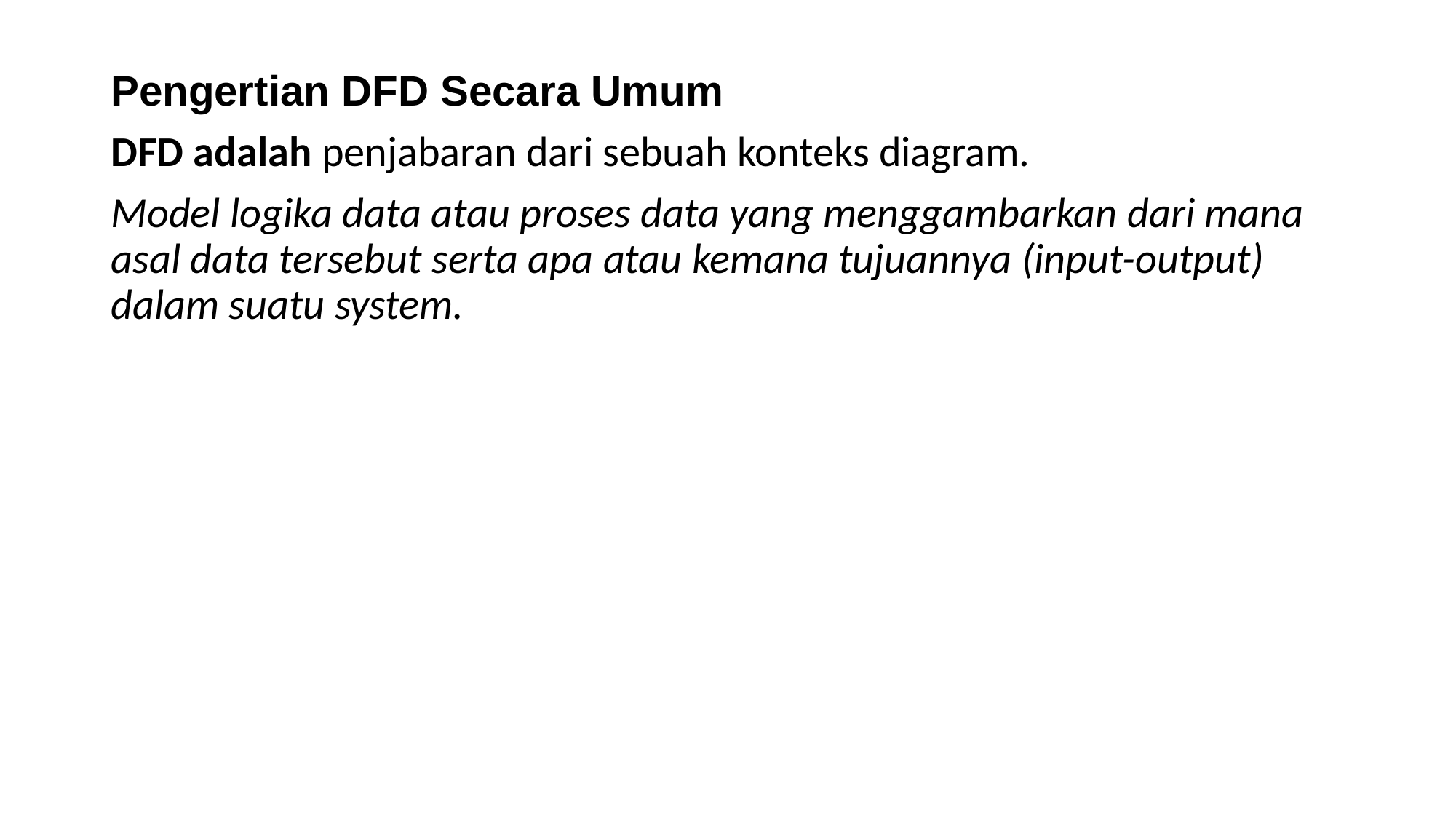

Pengertian DFD Secara Umum
DFD adalah penjabaran dari sebuah konteks diagram.
Model logika data atau proses data yang menggambarkan dari mana asal data tersebut serta apa atau kemana tujuannya (input-output) dalam suatu system.